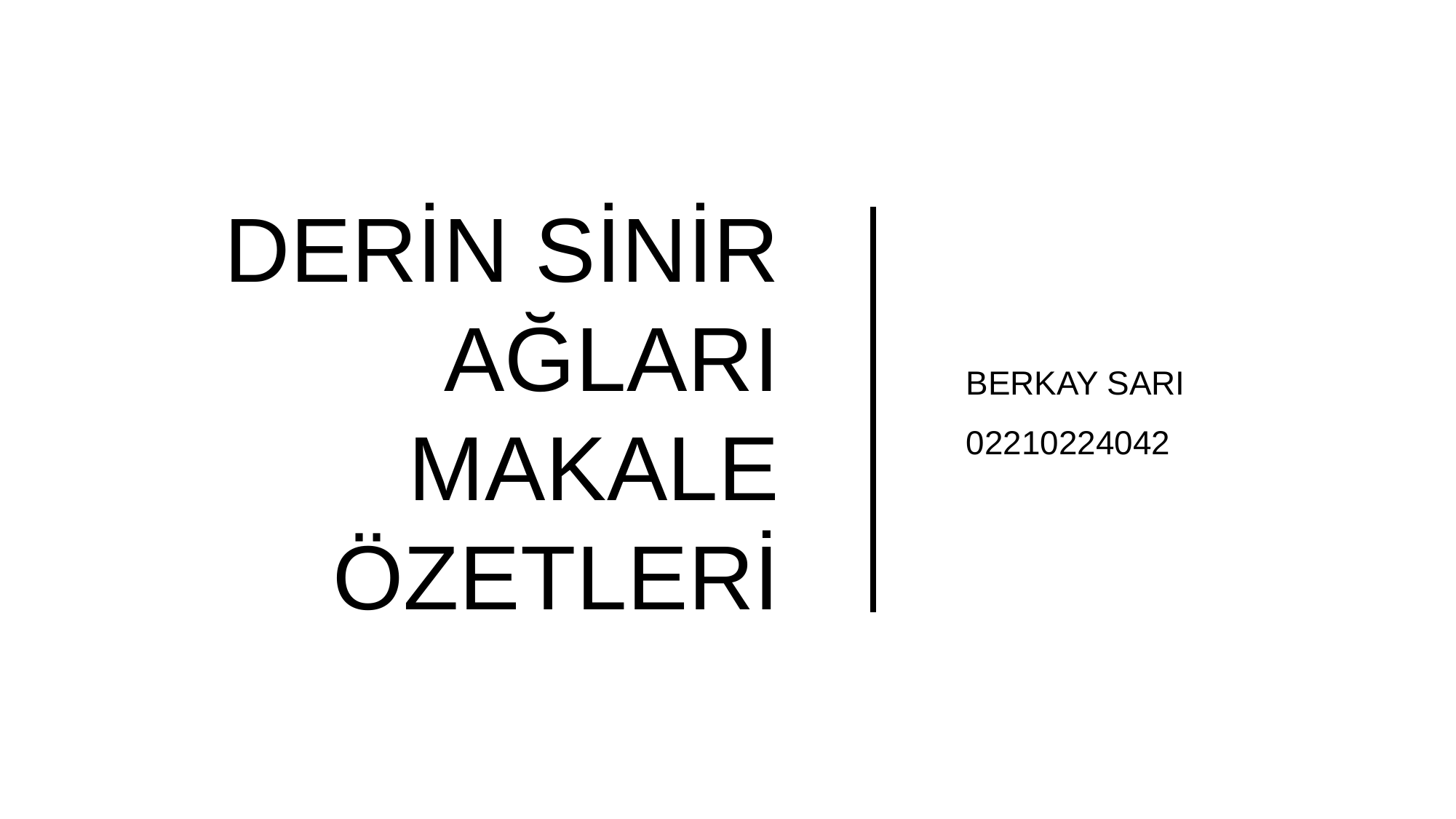

# DERİN SİNİR AĞLARI MAKALE ÖZETLERİ
BERKAY SARI
02210224042